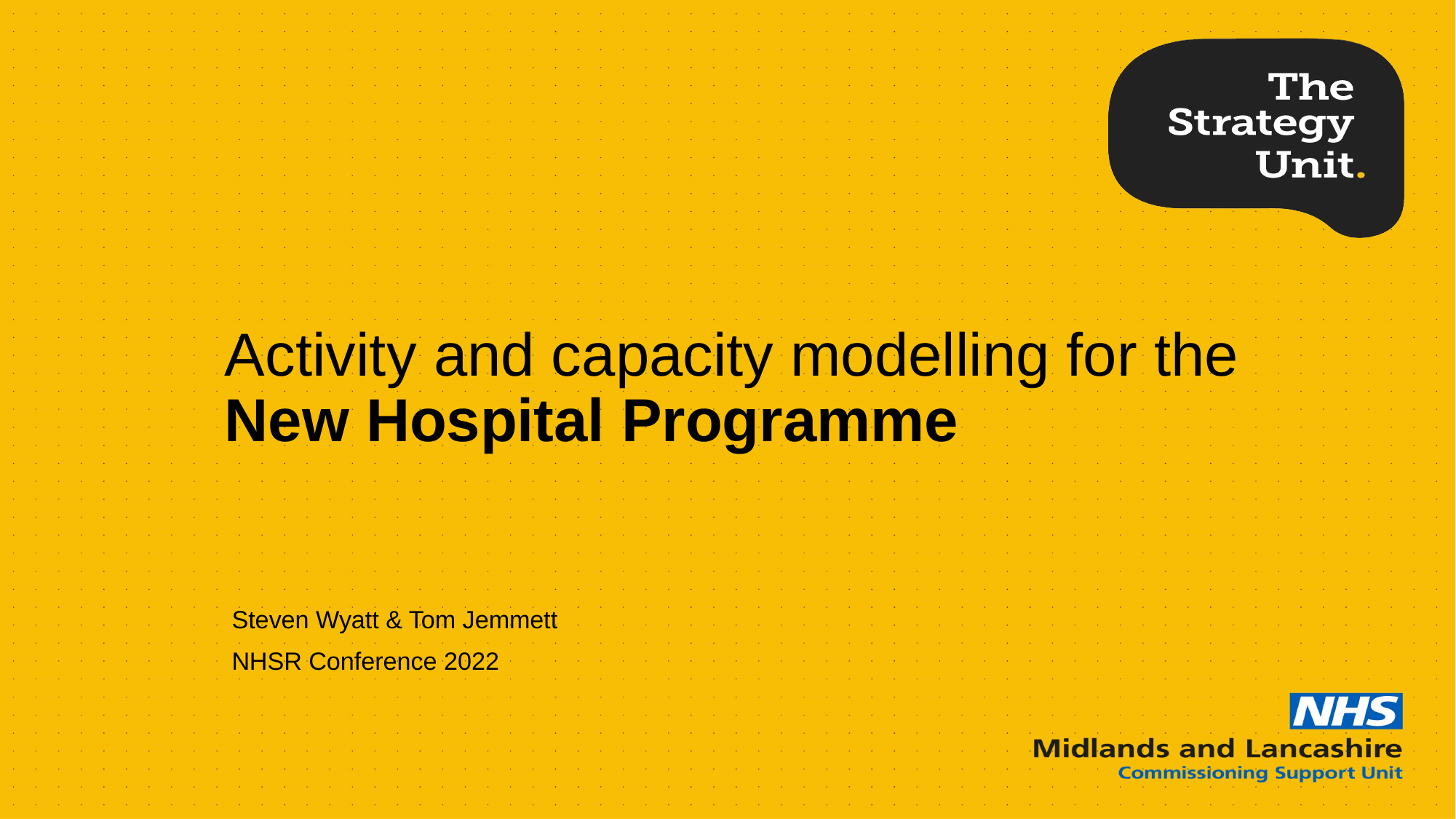

# Activity and capacity modelling for the New Hospital Programme

Steven Wyatt & Tom Jemmett
NHSR Conference 2022